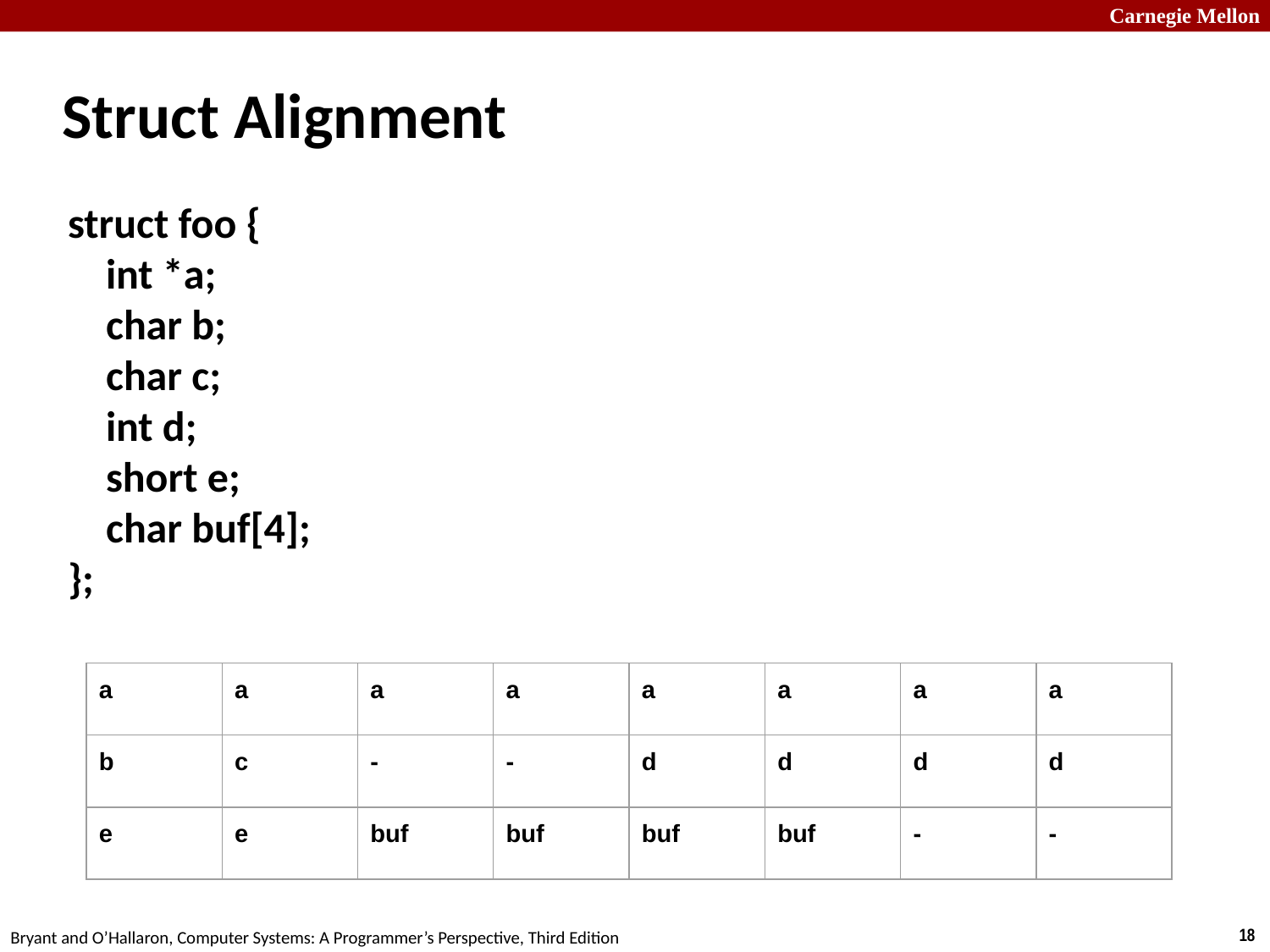

# Struct Alignment
struct foo {
    int *a;
    char b;
    char c;
    int d;
    short e;
    char buf[4];
};

| a | a | a | a | a | a | a | a |
| --- | --- | --- | --- | --- | --- | --- | --- |
| b | c | - | - | d | d | d | d |
| e | e | buf | buf | buf | buf | - | - |